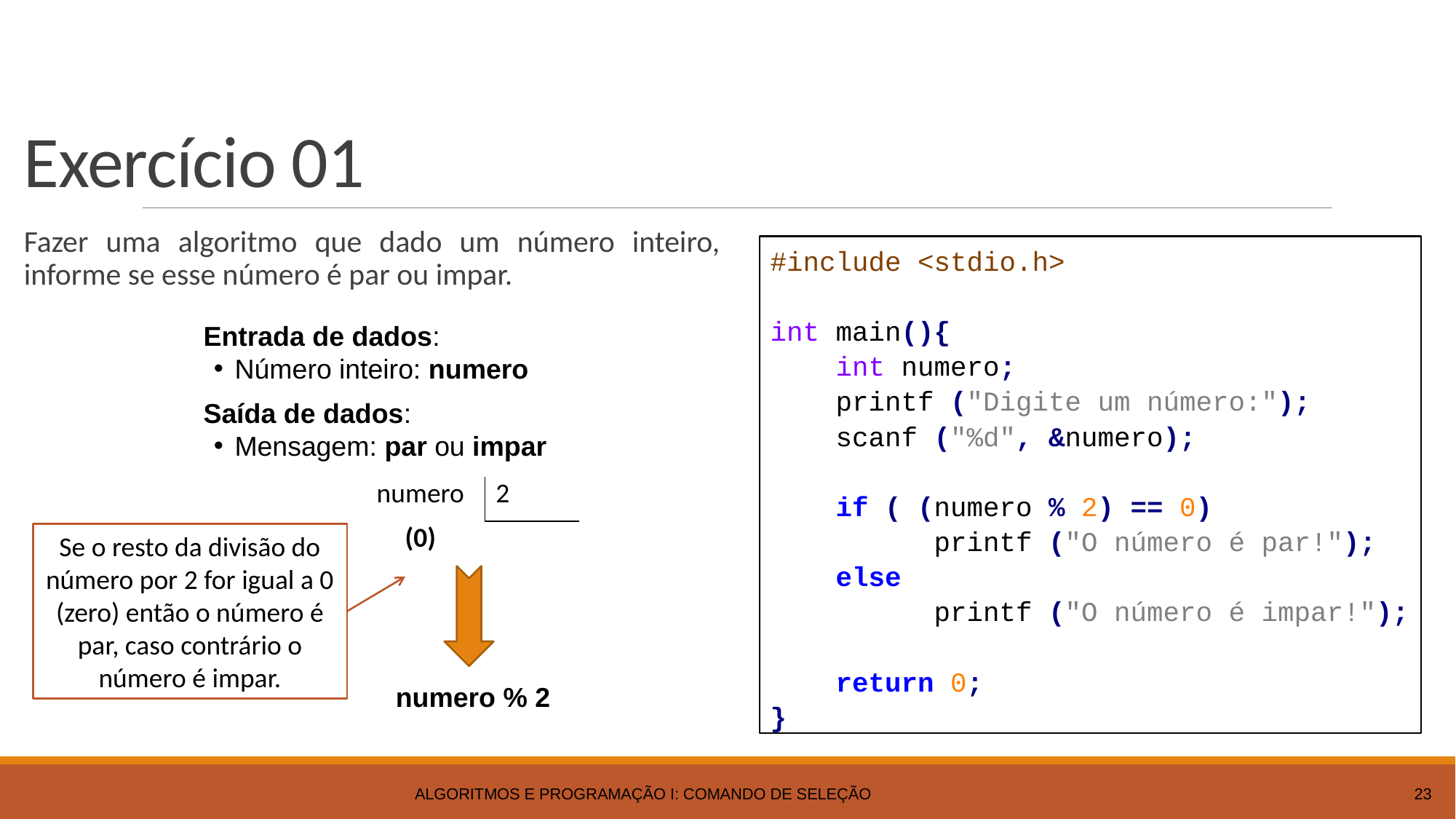

# Exercício 01
Fazer uma algoritmo que dado um número inteiro, informe se esse número é par ou impar.

#include <stdio.h>

int main(){
    int numero;
    printf ("Digite um número:");
    scanf ("%d", &numero);

    if ( (numero % 2) == 0)
          printf ("O número é par!");
    else
          printf ("O número é impar!");

    return 0;
}
Entrada de dados:
Número inteiro: numero
Saída de dados:
Mensagem: par ou impar
| numero | 2 |
| --- | --- |
| (0) |  |
Se o resto da divisão do número por 2 for igual a 0 (zero) então o número é par, caso contrário o número é impar.

numero % 2
Algoritmos e Programação I: Comando de Seleção
23